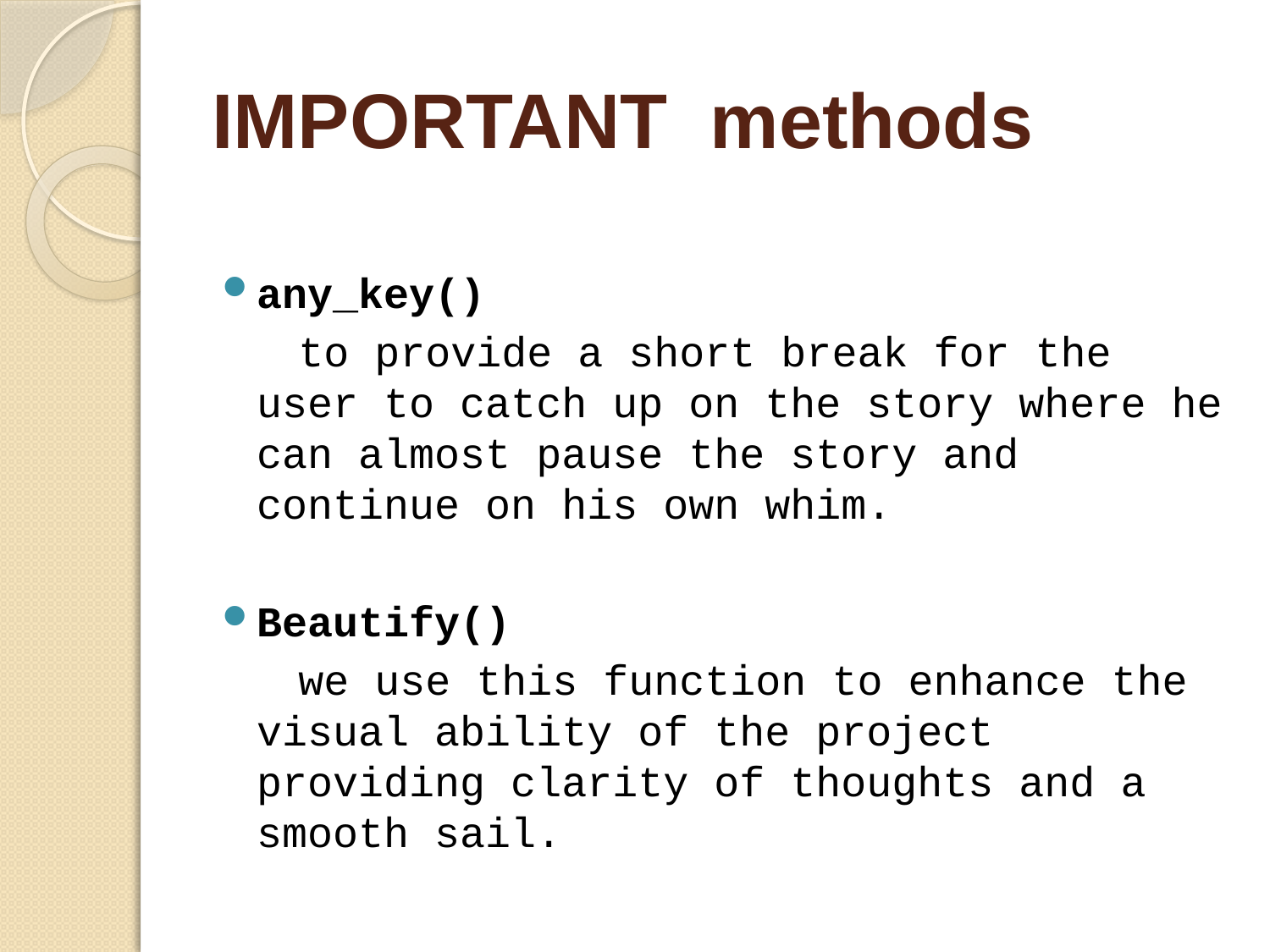

# IMPORTANT  methods

any_key()
   to provide a short break for the user to catch up on the story where he can almost pause the story and continue on his own whim.

Beautify()
   we use this function to enhance the visual ability of the project providing clarity of thoughts and a smooth sail.